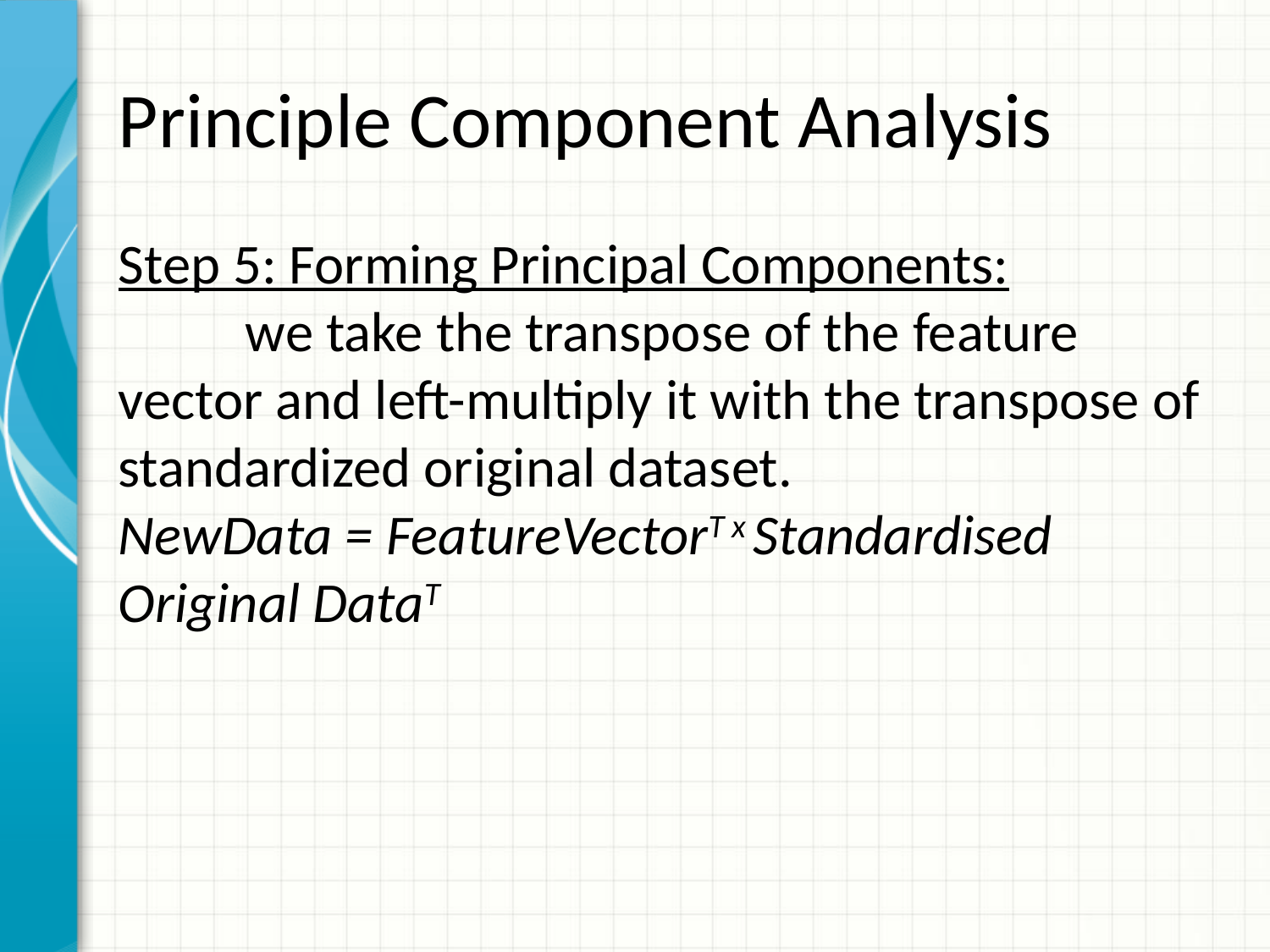

Principle Component Analysis
Step 5: Forming Principal Components:
	we take the transpose of the feature vector and left-multiply it with the transpose of standardized original dataset.
NewData = FeatureVectorT x Standardised Original DataT